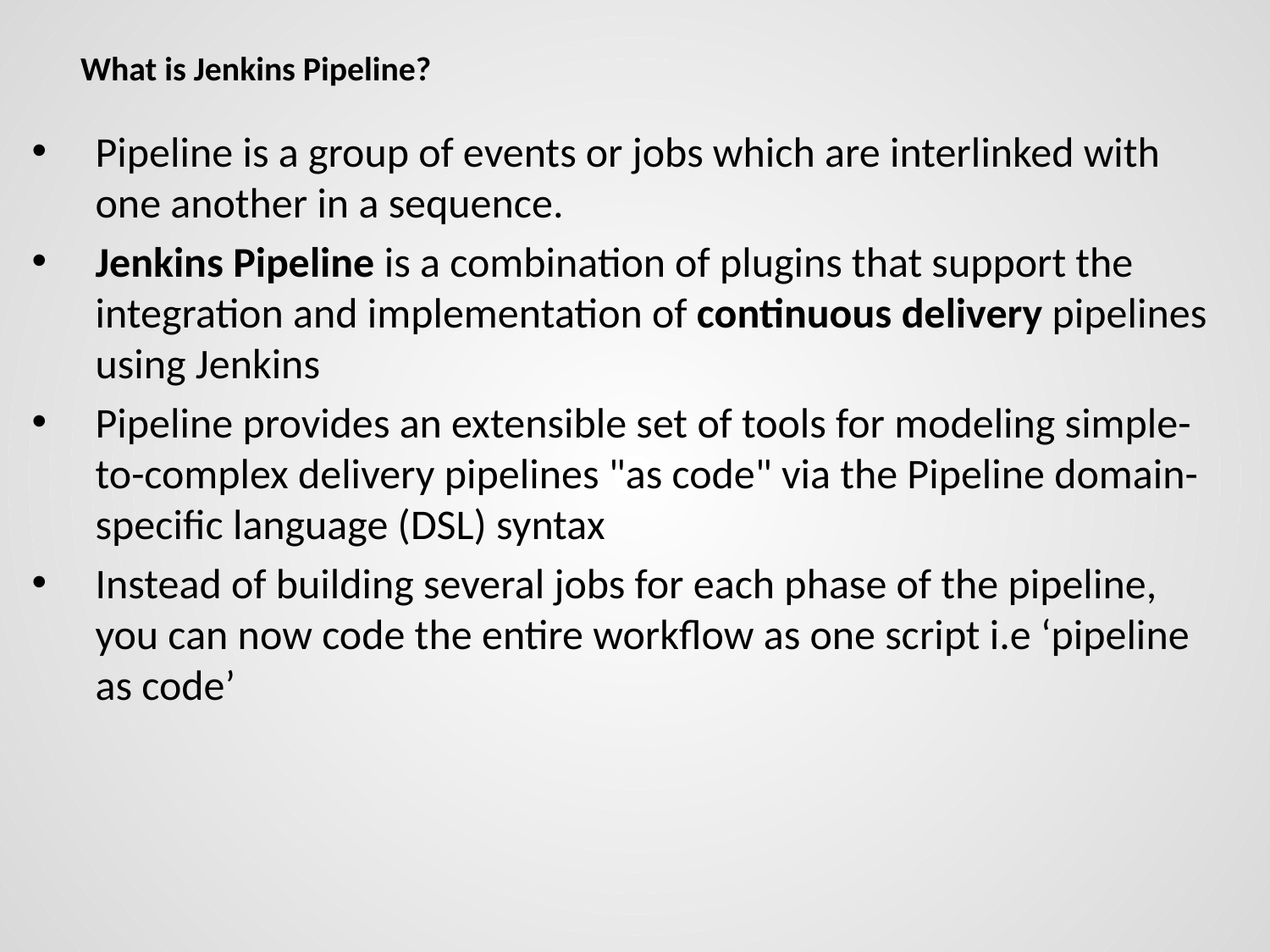

# What is Jenkins Pipeline?
Pipeline is a group of events or jobs which are interlinked with one another in a sequence.
Jenkins Pipeline is a combination of plugins that support the integration and implementation of continuous delivery pipelines using Jenkins
Pipeline provides an extensible set of tools for modeling simple-to-complex delivery pipelines "as code" via the Pipeline domain-specific language (DSL) syntax
Instead of building several jobs for each phase of the pipeline, you can now code the entire workflow as one script i.e ‘pipeline as code’